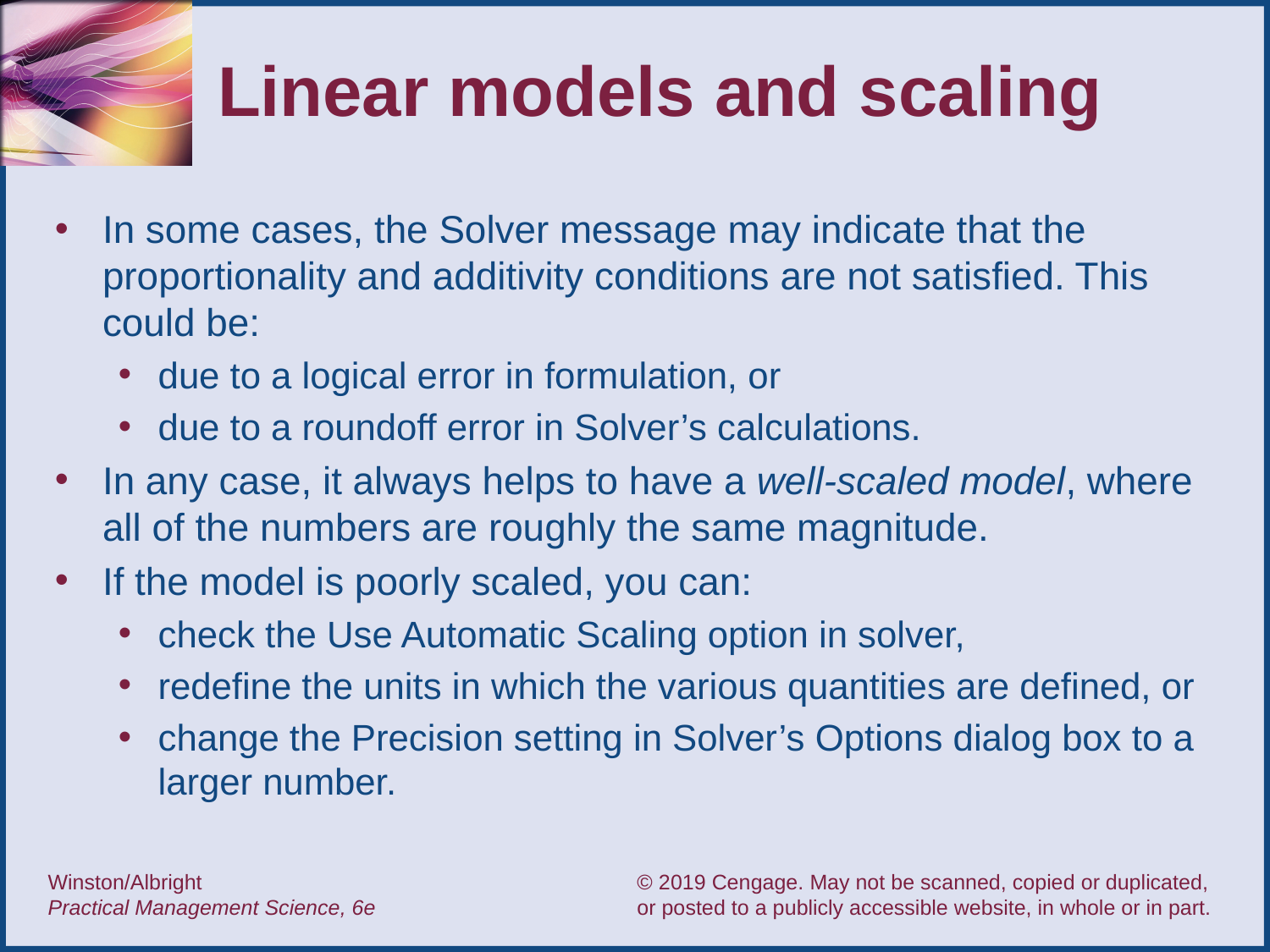

# Linear models and scaling
In some cases, the Solver message may indicate that the proportionality and additivity conditions are not satisfied. This could be:
due to a logical error in formulation, or
due to a roundoff error in Solver’s calculations.
In any case, it always helps to have a well-scaled model, where all of the numbers are roughly the same magnitude.
If the model is poorly scaled, you can:
check the Use Automatic Scaling option in solver,
redefine the units in which the various quantities are defined, or
change the Precision setting in Solver’s Options dialog box to a larger number.